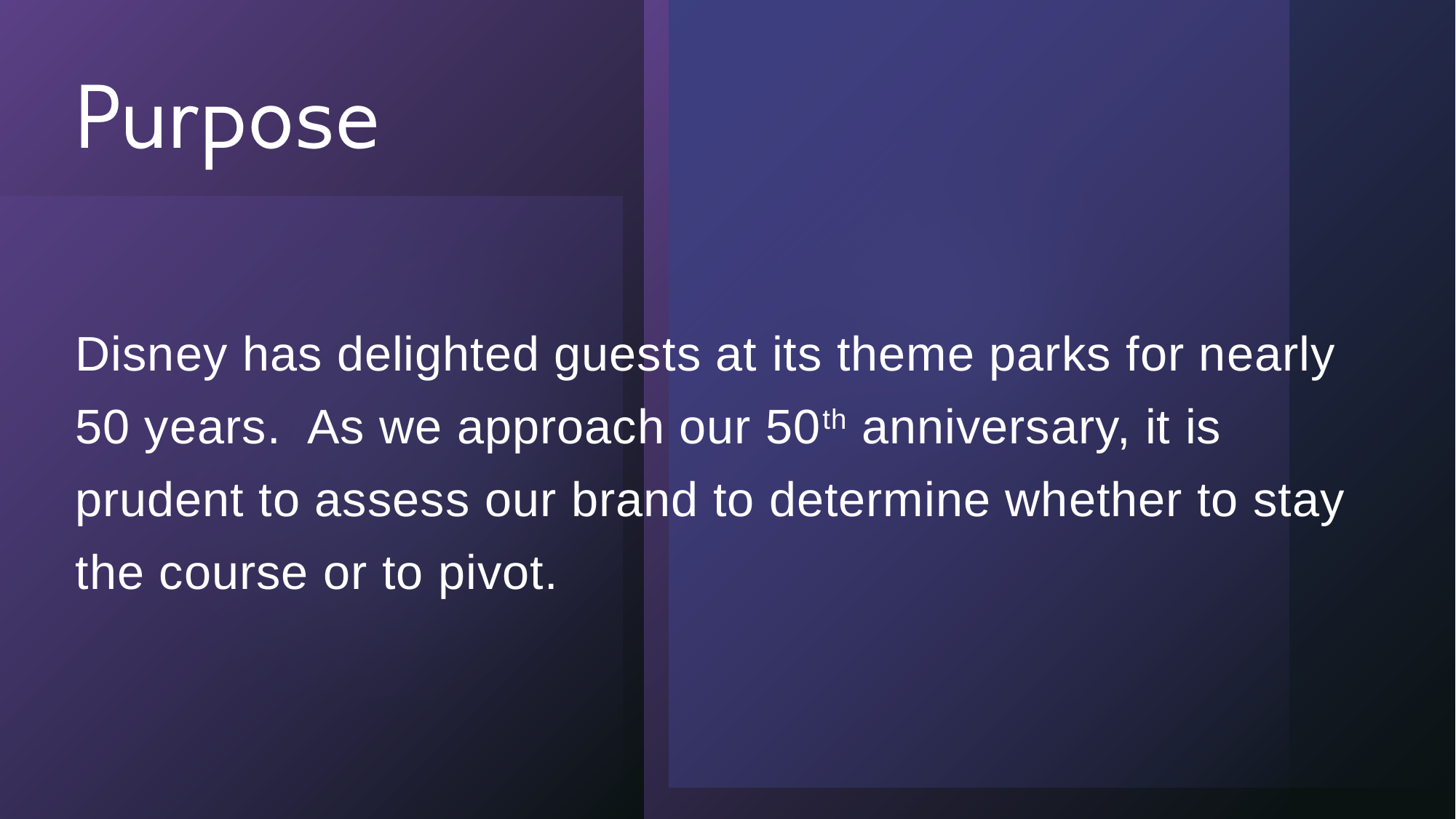

# Purpose
Disney has delighted guests at its theme parks for nearly 50 years.  As we approach our 50th anniversary, it is prudent to assess our brand to determine whether to stay the course or to pivot.